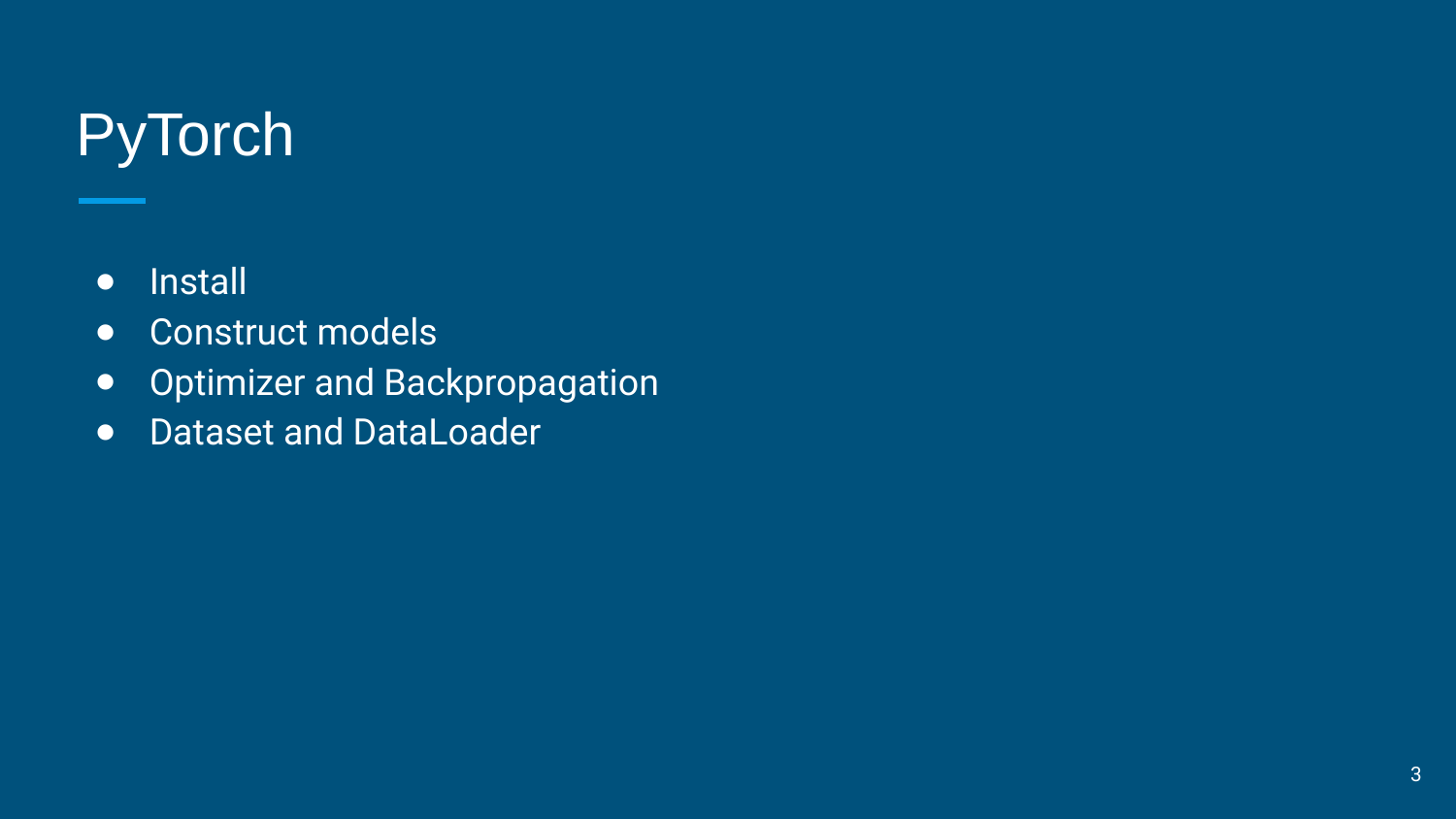

# PyTorch
Install
Construct models
Optimizer and Backpropagation
Dataset and DataLoader
3